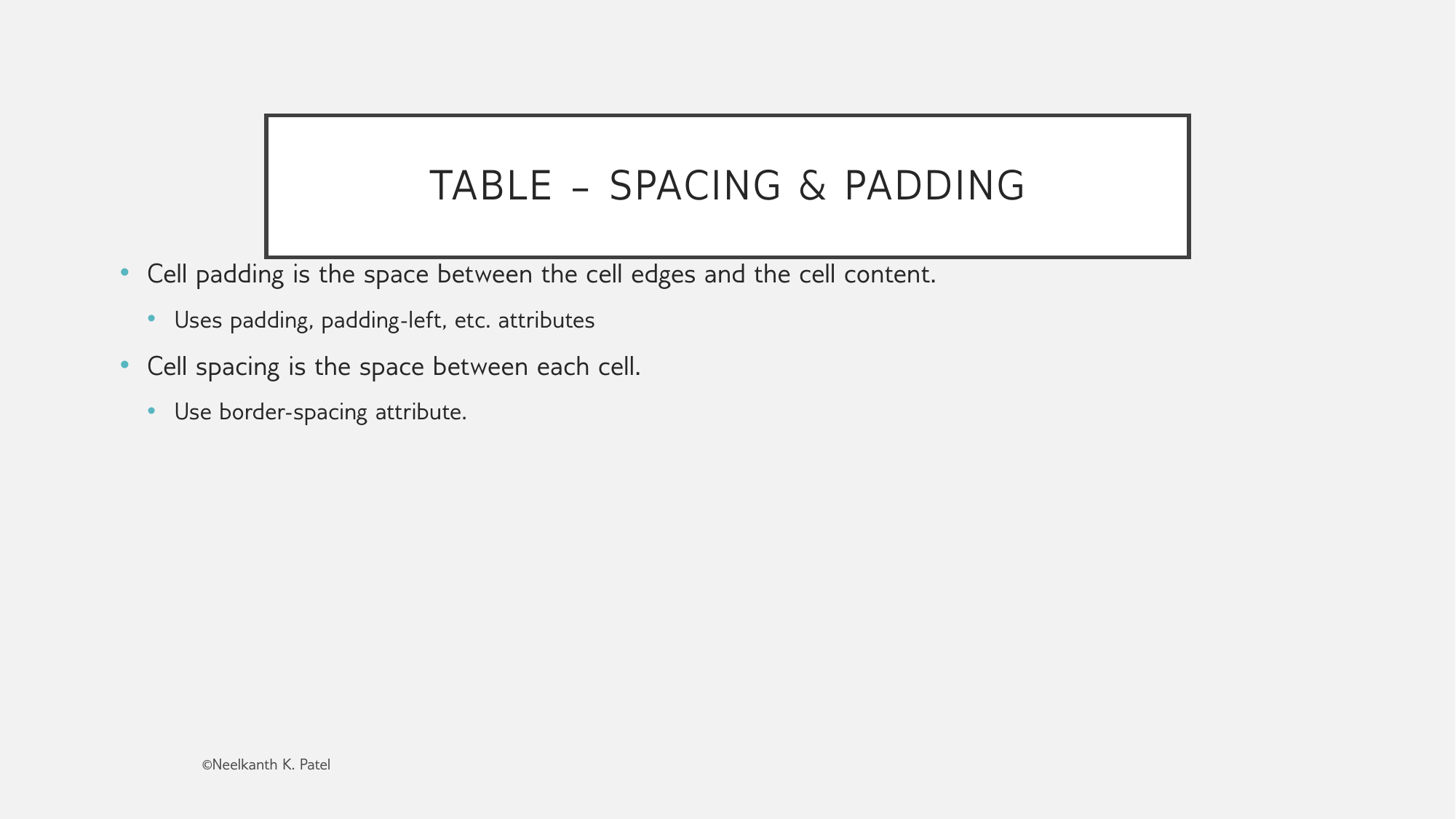

# Table – Spacing & Padding
Cell padding is the space between the cell edges and the cell content.
Uses padding, padding-left, etc. attributes
Cell spacing is the space between each cell.
Use border-spacing attribute.
©Neelkanth K. Patel